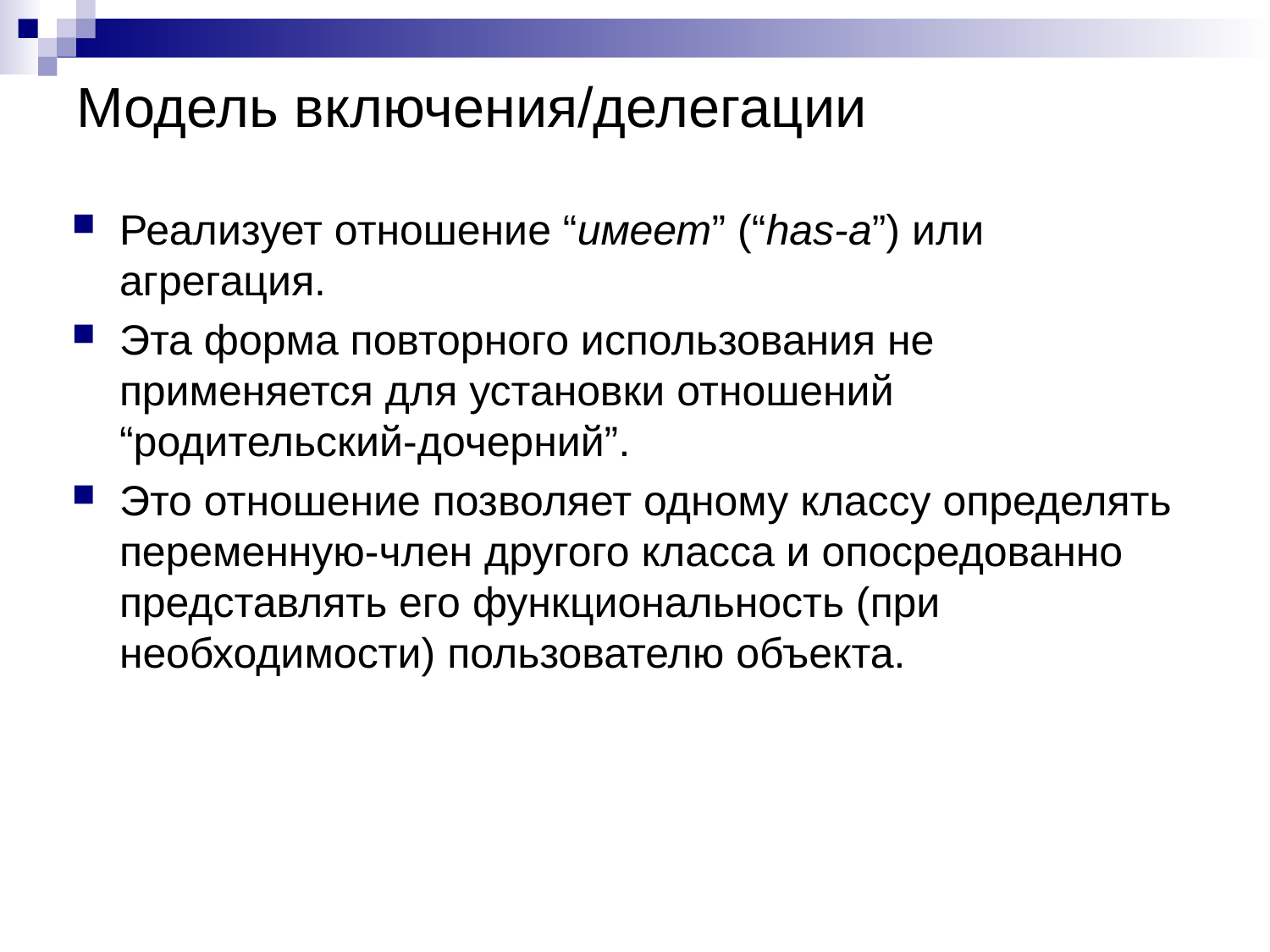

# Модель включения/делегации
Реализует отношение “имеет” (“has-а”) или агрегация.
Эта форма повторного использования не применяется для установки отношений “родительский-дочерний”.
Это отношение позволяет одному классу определять переменную-член другого класса и опосредованно представлять его функциональность (при необходимости) пользователю объекта.